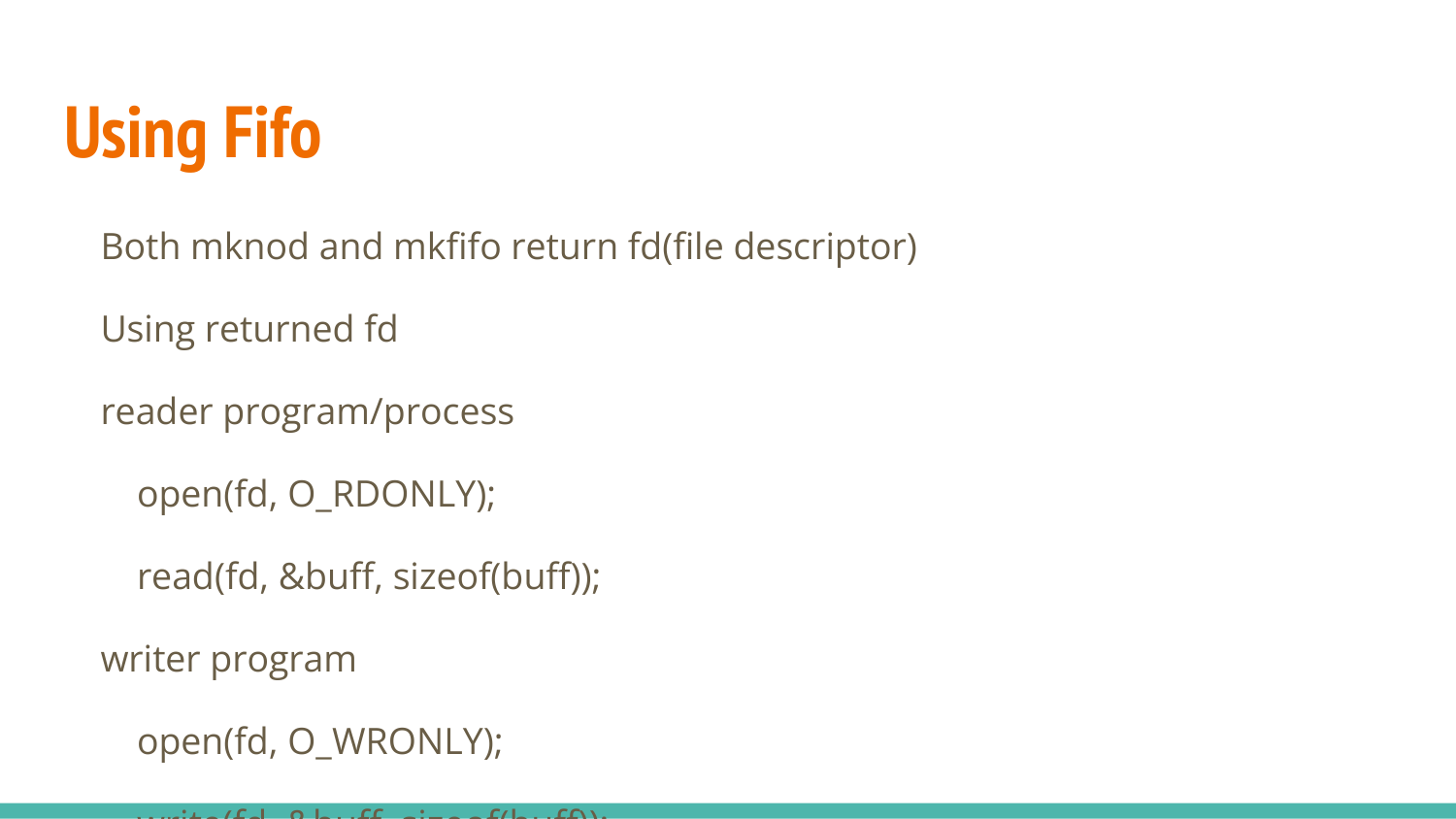

# Using Fifo
Both mknod and mkfifo return fd(file descriptor)
Using returned fd
reader program/process
	open(fd, O_RDONLY);
	read(fd, &buff, sizeof(buff));
writer program
	open(fd, O_WRONLY);
	write(fd, &buff, sizeof(buff));